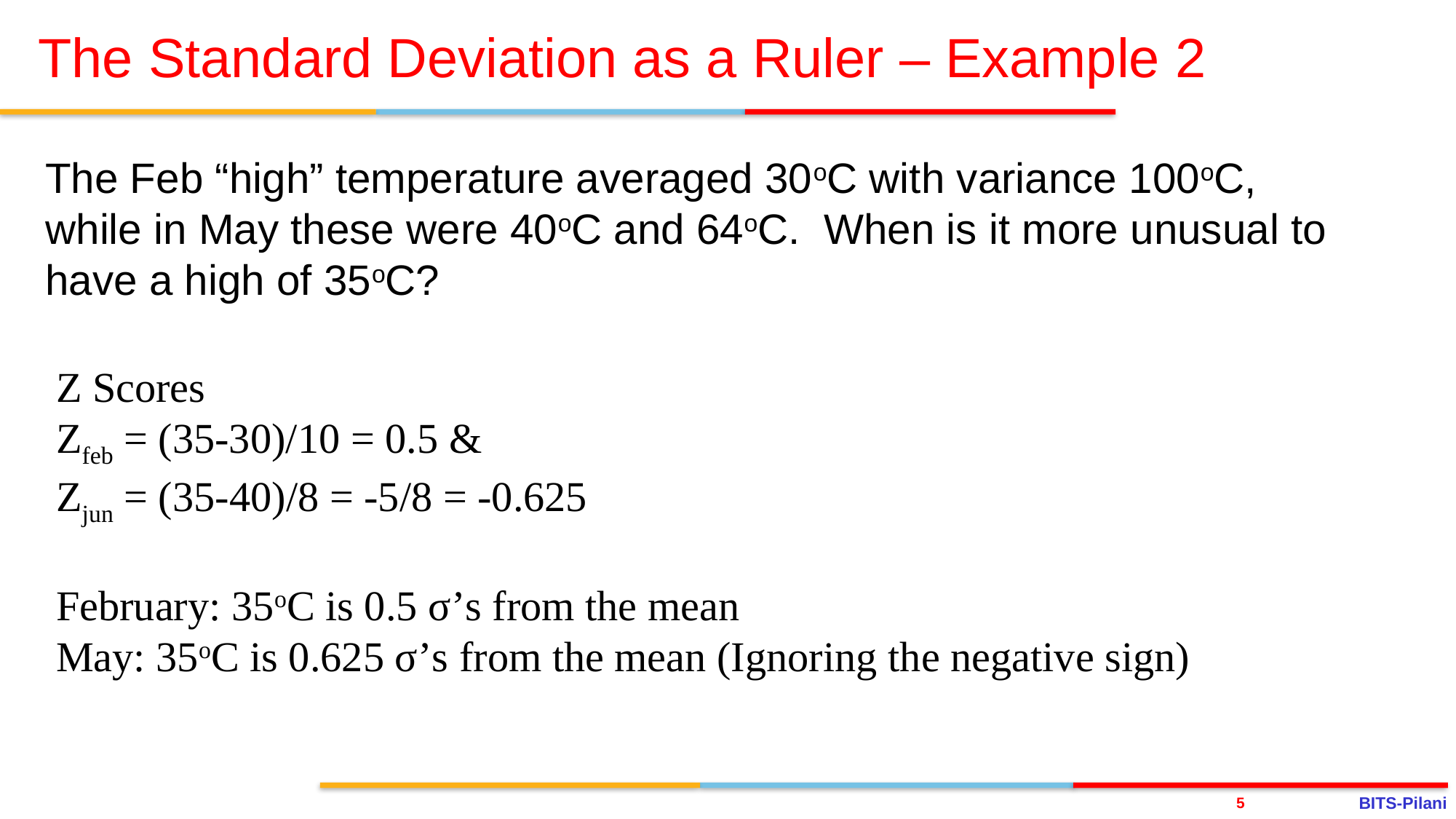

# The Standard Deviation as a Ruler – Example 2
The Feb “high” temperature averaged 30oC with variance 100oC, while in May these were 40oC and 64oC.  When is it more unusual to have a high of 35oC?
Z Scores
Zfeb = (35-30)/10 = 0.5 &
Zjun = (35-40)/8 = -5/8 = -0.625

February: 35oC is 0.5 σ’s from the mean
May: 35oC is 0.625 σ’s from the mean (Ignoring the negative sign)